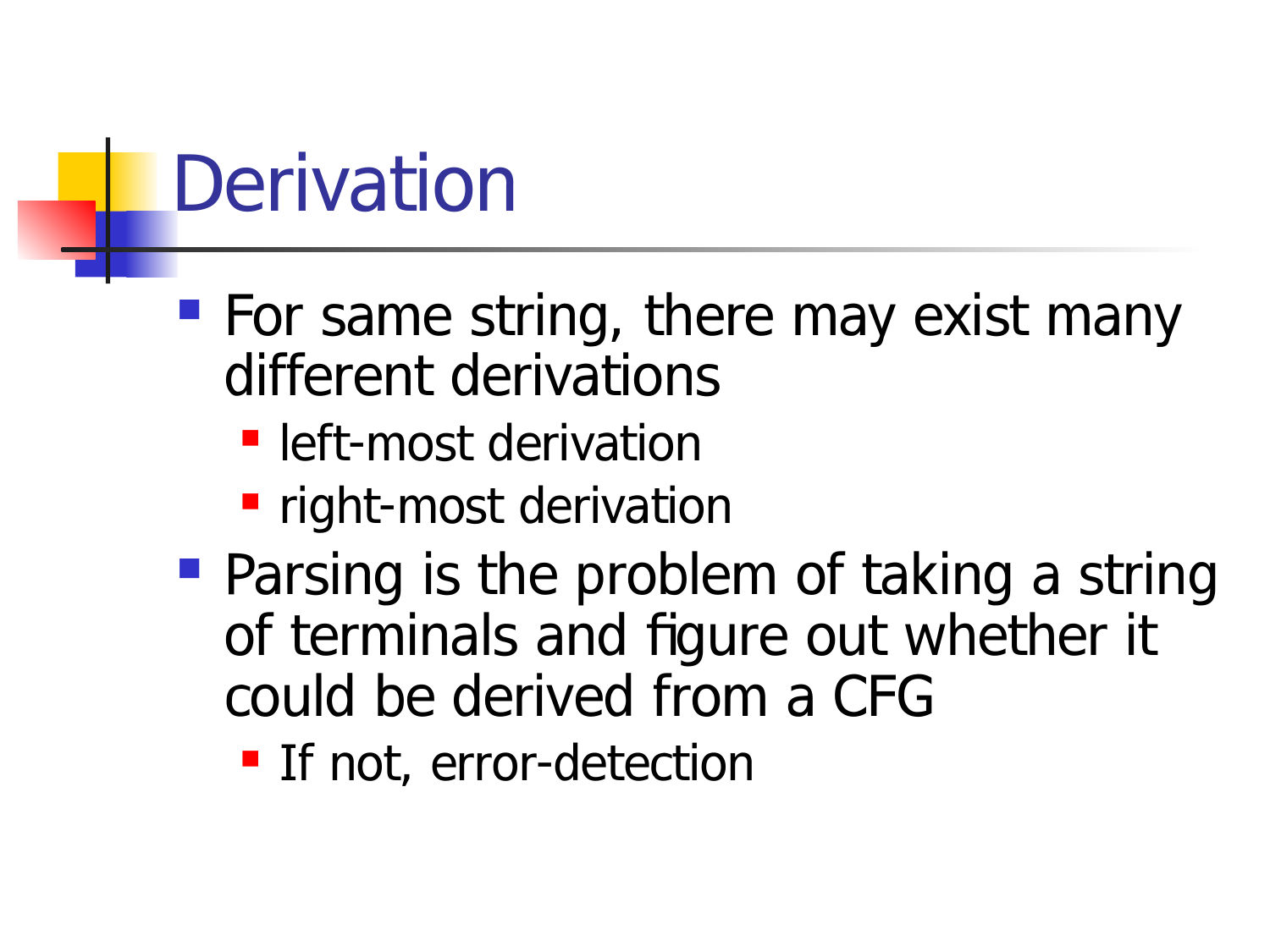

# Derivation
For same string, there may exist many different derivations
left-most derivation
right-most derivation
Parsing is the problem of taking a string of terminals and figure out whether it could be derived from a CFG
If not, error-detection